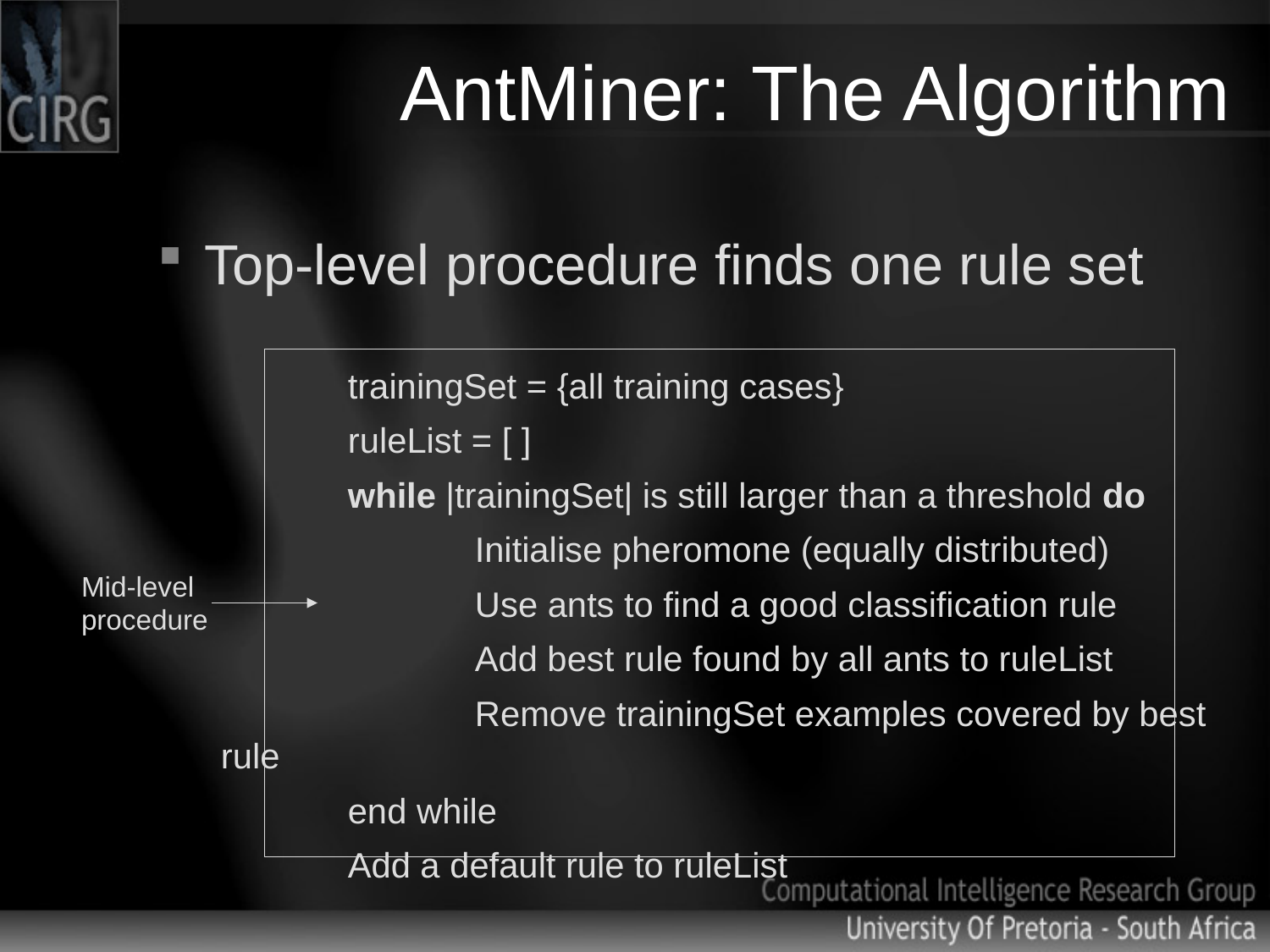

# AntMiner: The Algorithm
Top-level procedure finds one rule set

	trainingSet = {all training cases}
	ruleList = [ ]
	while |trainingSet| is still larger than a threshold do
		Initialise pheromone (equally distributed)
		Use ants to find a good classification rule
		Add best rule found by all ants to ruleList
		Remove trainingSet examples covered by best rule
	end while
	Add a default rule to ruleList

Mid-level
procedure